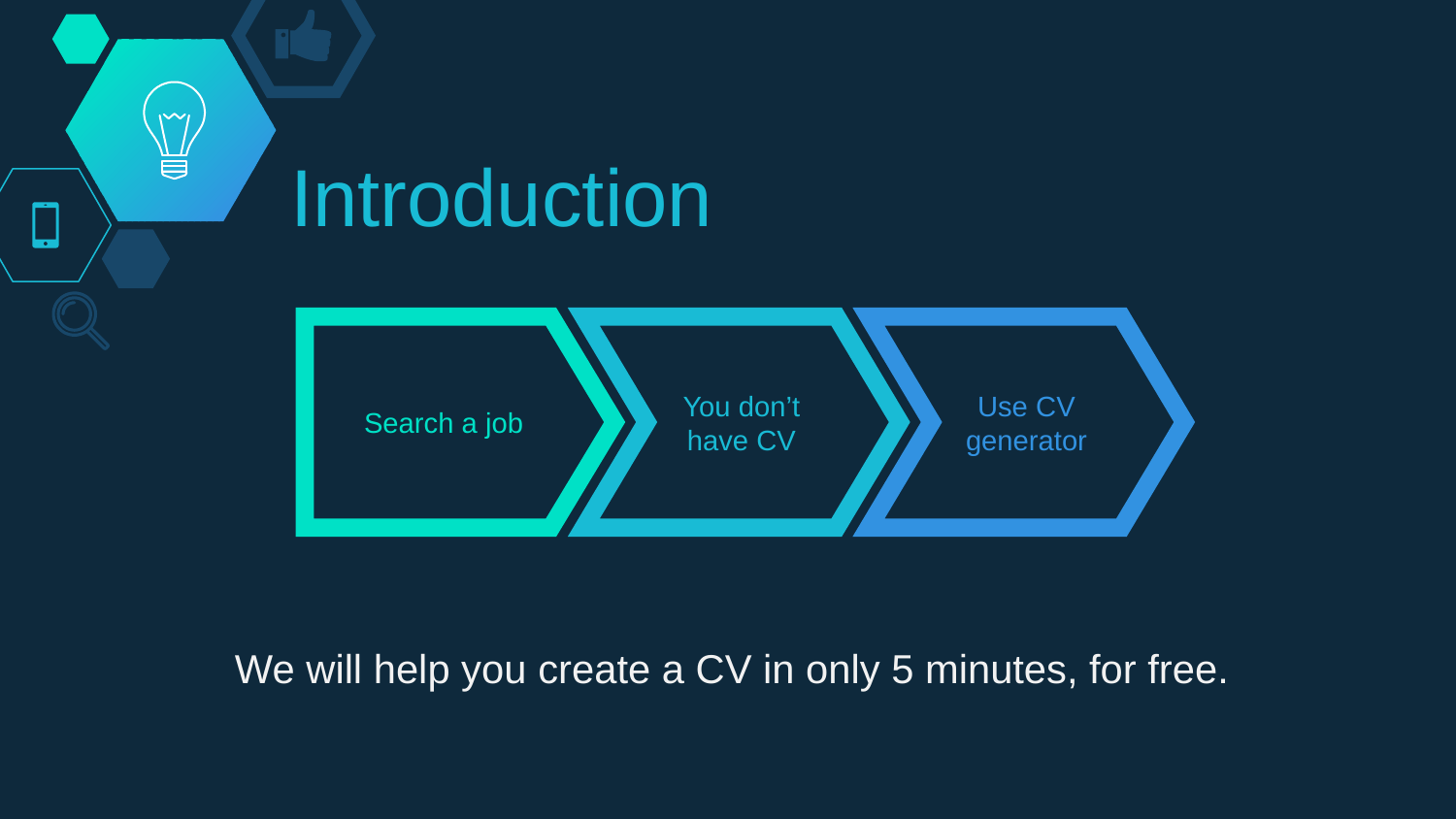

# Introduction
Search a job
You don’t have CV
Use CV generator
We will help you create a CV in only 5 minutes, for free.